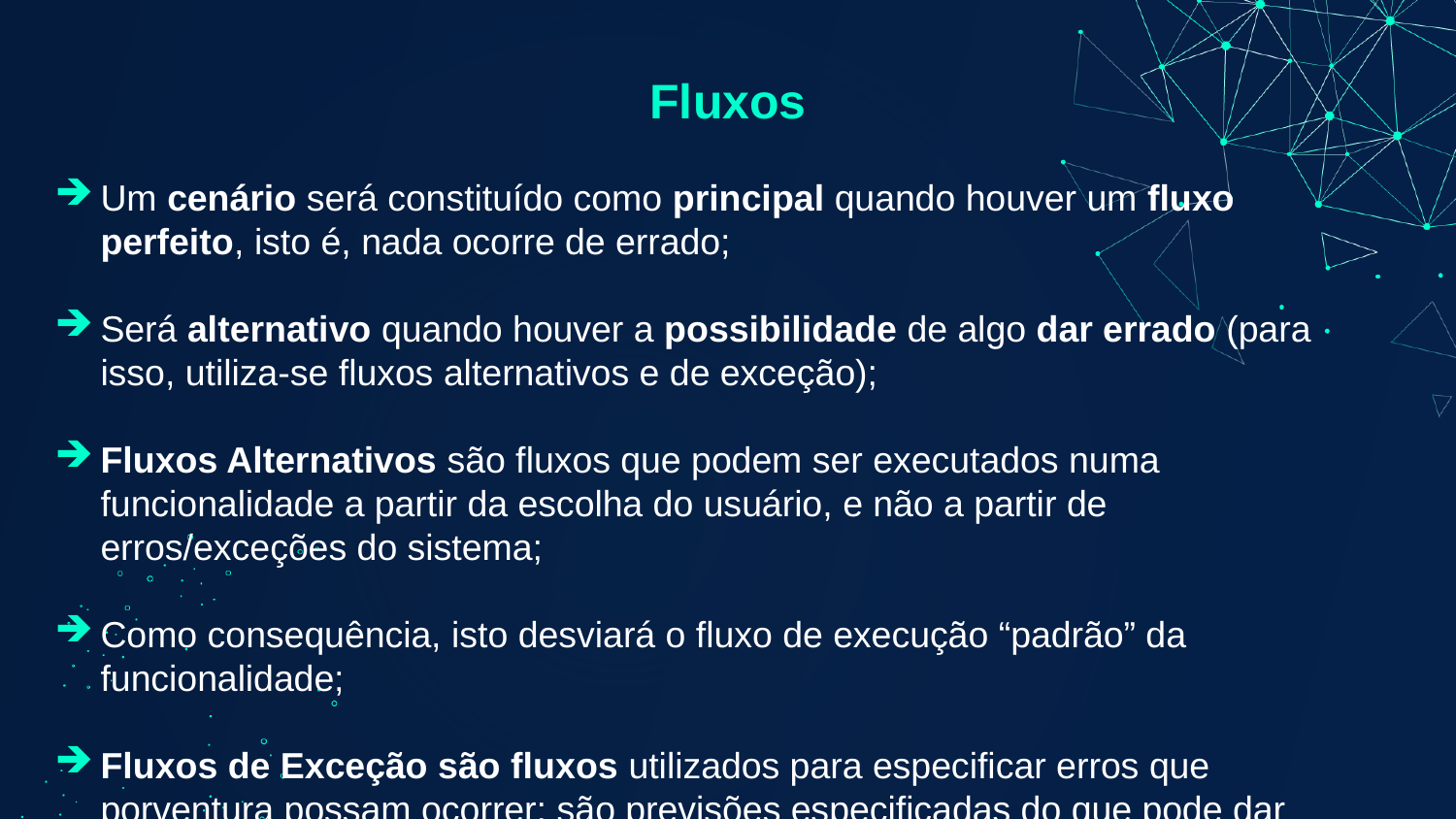

# Fluxos
Um cenário será constituído como principal quando houver um fluxo perfeito, isto é, nada ocorre de errado;

Será alternativo quando houver a possibilidade de algo dar errado (para isso, utiliza-se fluxos alternativos e de exceção);

Fluxos Alternativos são fluxos que podem ser executados numa funcionalidade a partir da escolha do usuário, e não a partir de erros/exceções do sistema;

Como consequência, isto desviará o fluxo de execução “padrão” da funcionalidade;

Fluxos de Exceção são fluxos utilizados para especificar erros que porventura possam ocorrer; são previsões especificadas do que pode dar errado num sistema/aplicação.